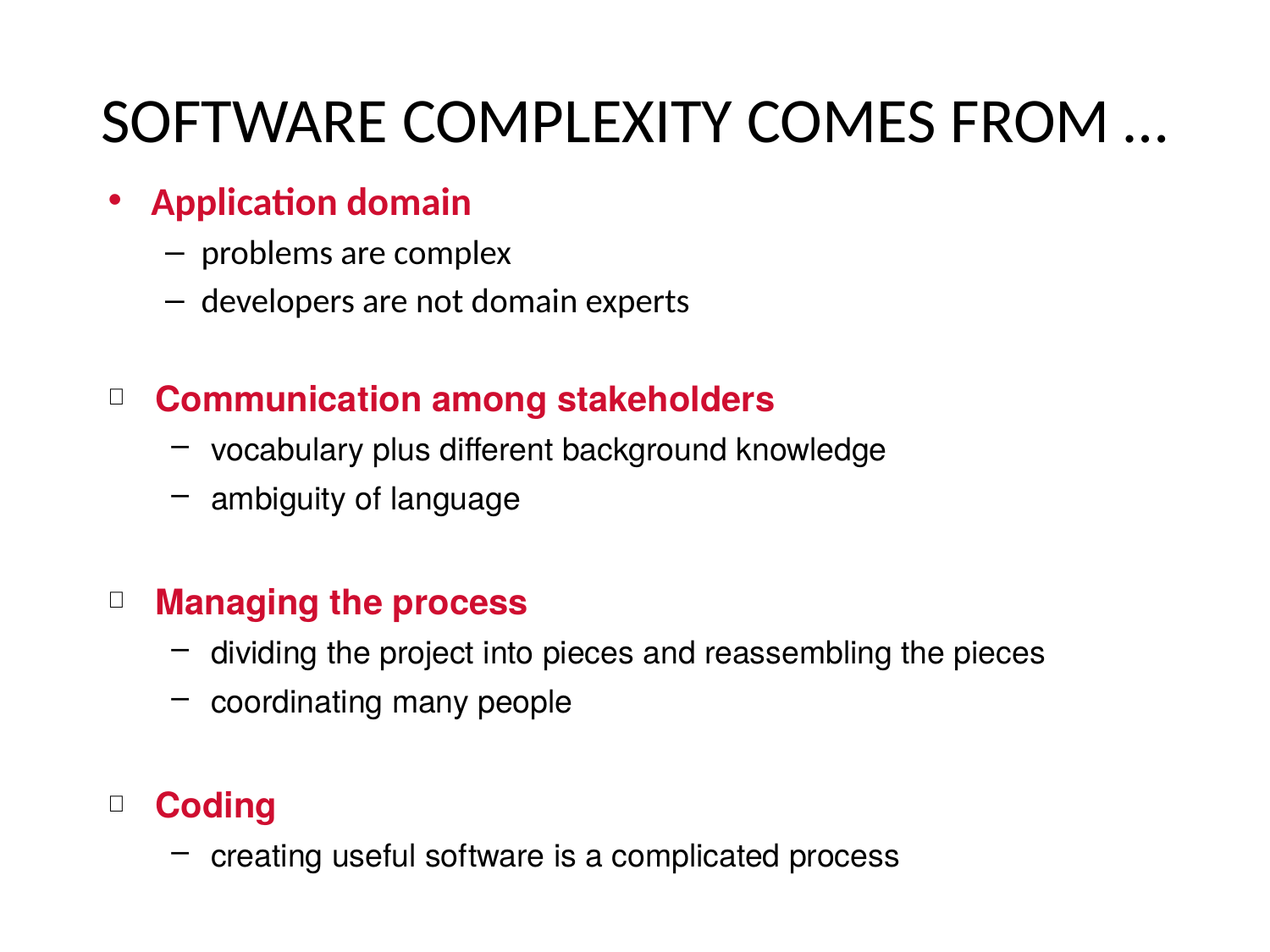

# SOFTWARE COMPLEXITY COMES FROM …
Application domain
problems are complex
developers are not domain experts
Communication among stakeholders
vocabulary plus different background knowledge
ambiguity of language
Managing the process
dividing the project into pieces and reassembling the pieces
coordinating many people
Coding
creating useful software is a complicated process